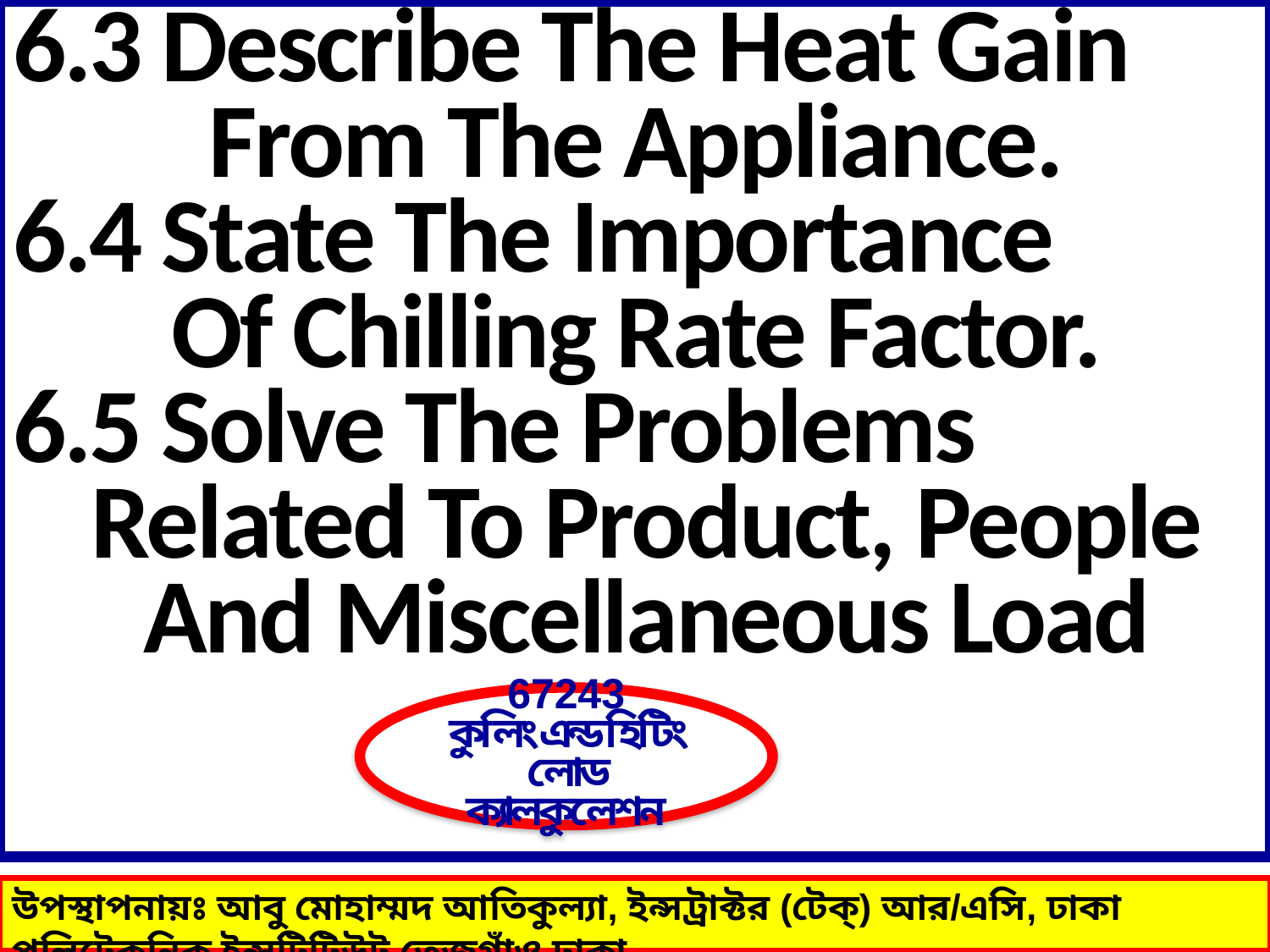

6.3 Describe The Heat Gain
 From The Appliance.
6.4 State The Importance
 Of Chilling Rate Factor.
6.5 Solve The Problems
 Related To Product, People
 And Miscellaneous Load

67243
কুলিং এন্ড হিটিং লোড ক্যালকুলেশন
উপস্থাপনায়ঃ আবু মোহাম্মদ আতিকুল্যা, ইন্সট্রাক্টর (টেক্) আর/এসি, ঢাকা পলিটেকনিক ইন্সটিটিউট,তেজগাঁও,ঢাকা